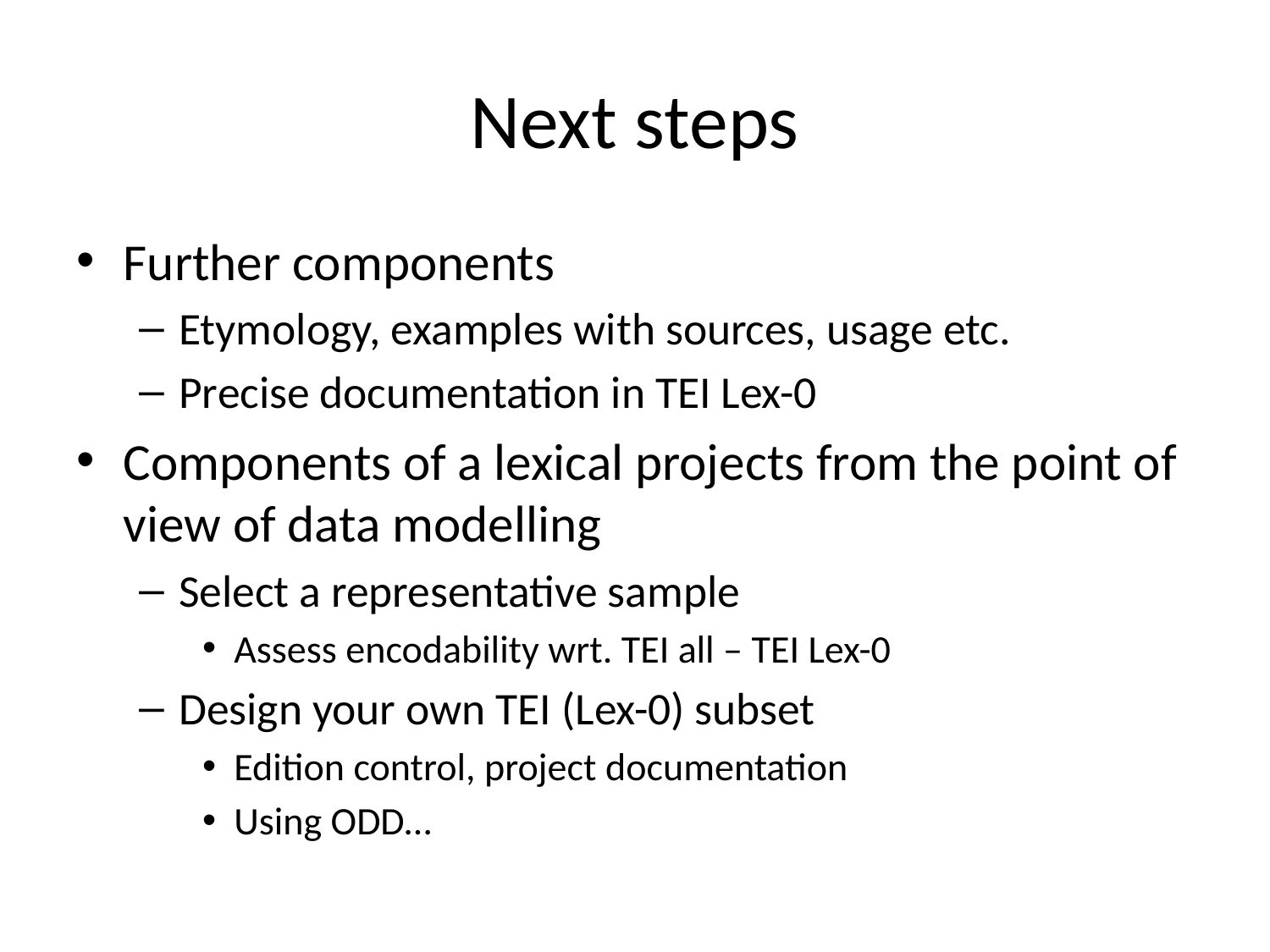

# Next steps
Further components
Etymology, examples with sources, usage etc.
Precise documentation in TEI Lex-0
Components of a lexical projects from the point of view of data modelling
Select a representative sample
Assess encodability wrt. TEI all – TEI Lex-0
Design your own TEI (Lex-0) subset
Edition control, project documentation
Using ODD…